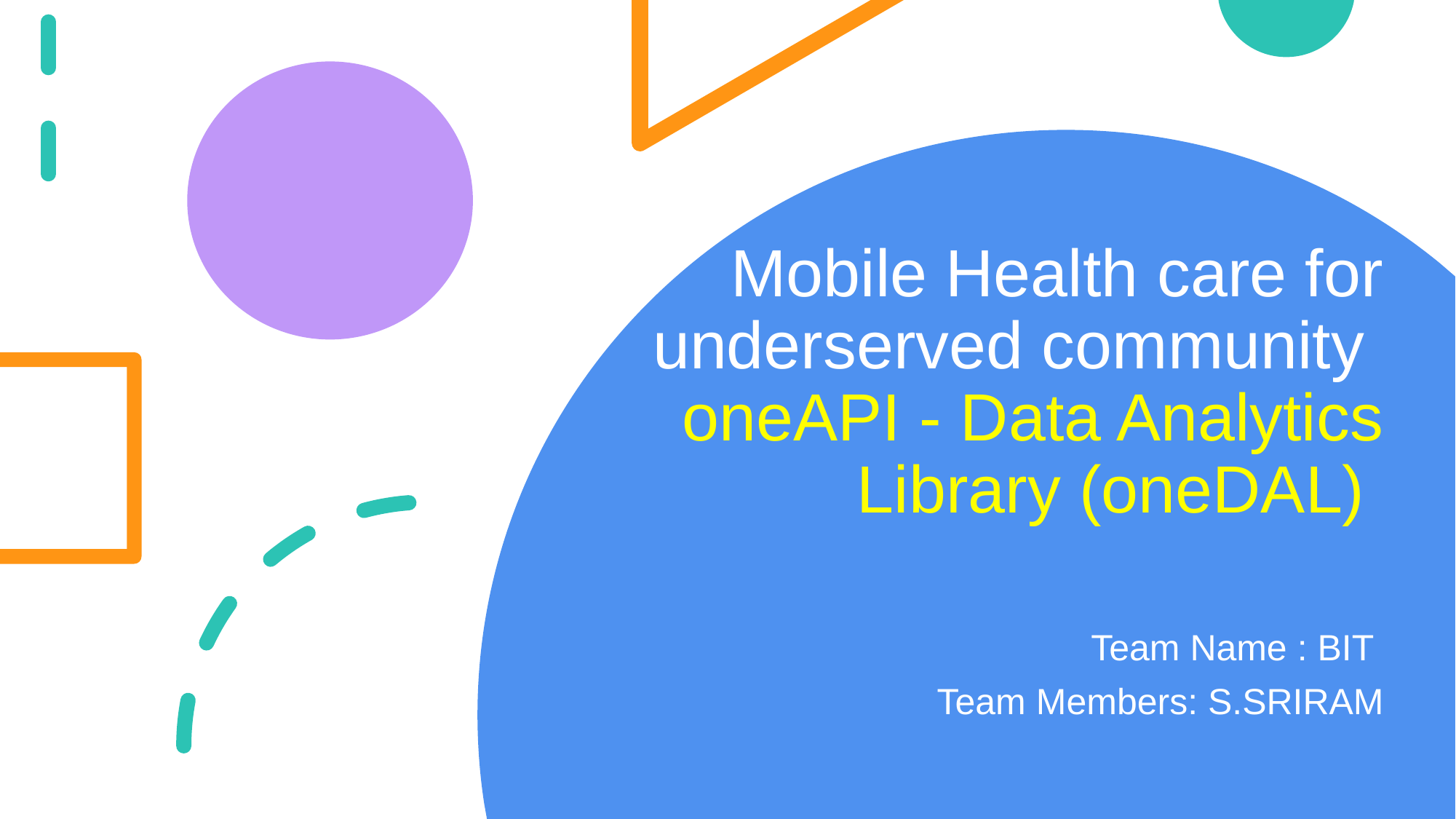

# Mobile Health care for underserved community oneAPI - Data Analytics Library (oneDAL)
Team Name : BIT
Team Members: S.SRIRAM